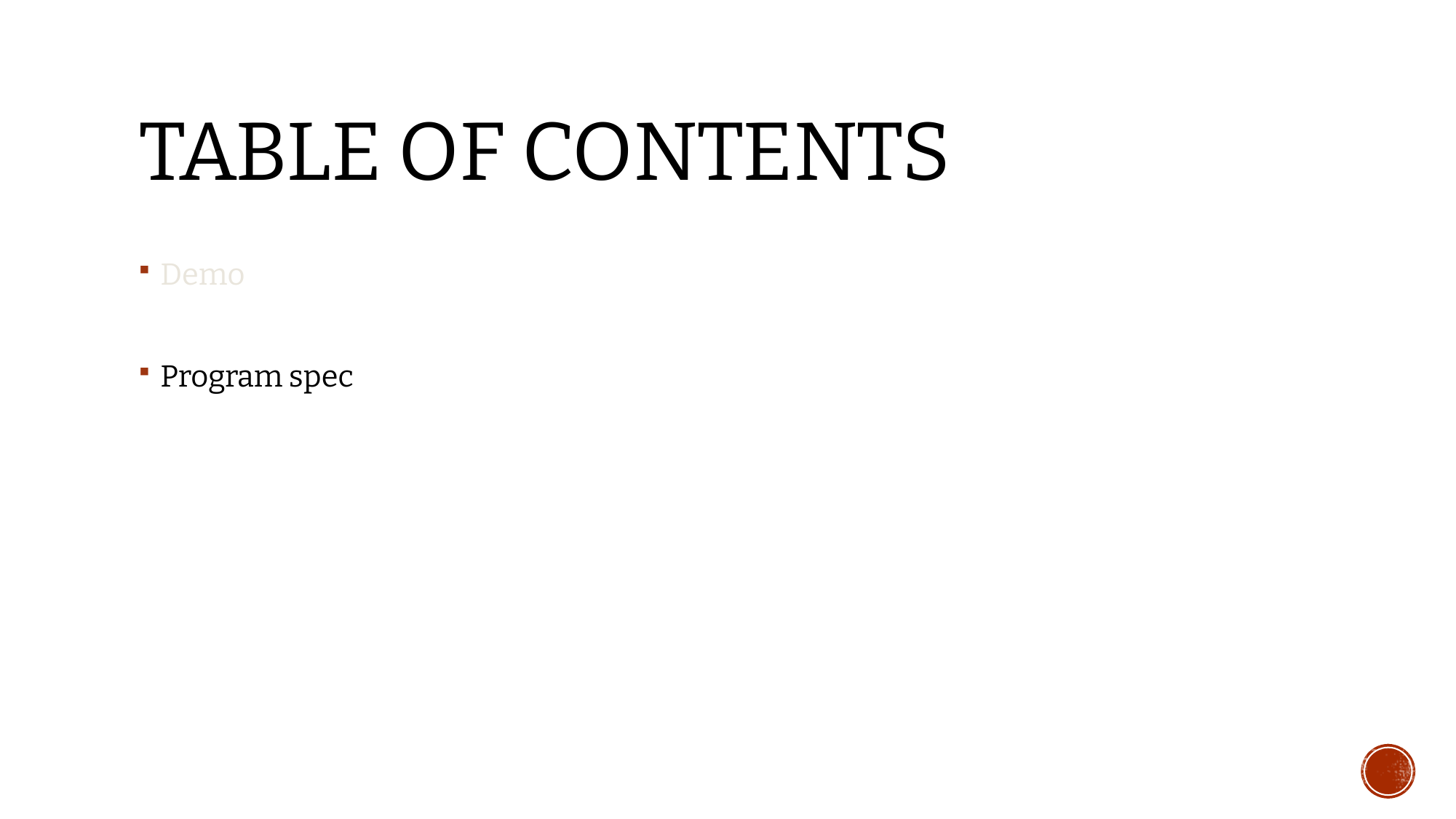

# Table of contents
Demo

Program spec